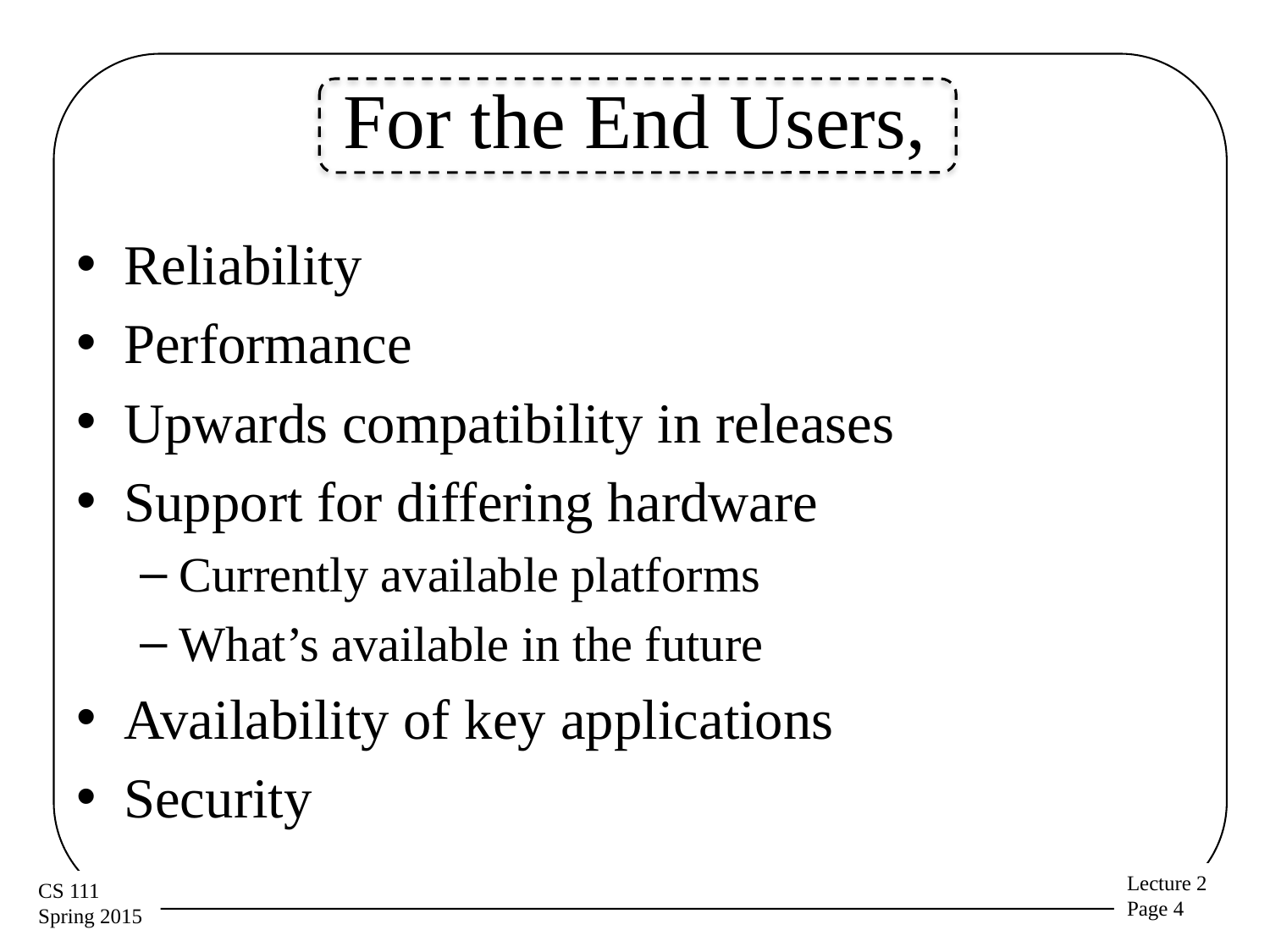

# For the End Users,

Reliability
Performance
Upwards compatibility in releases
Support for differing hardware
Currently available platforms
What’s available in the future
Availability of key applications
Security